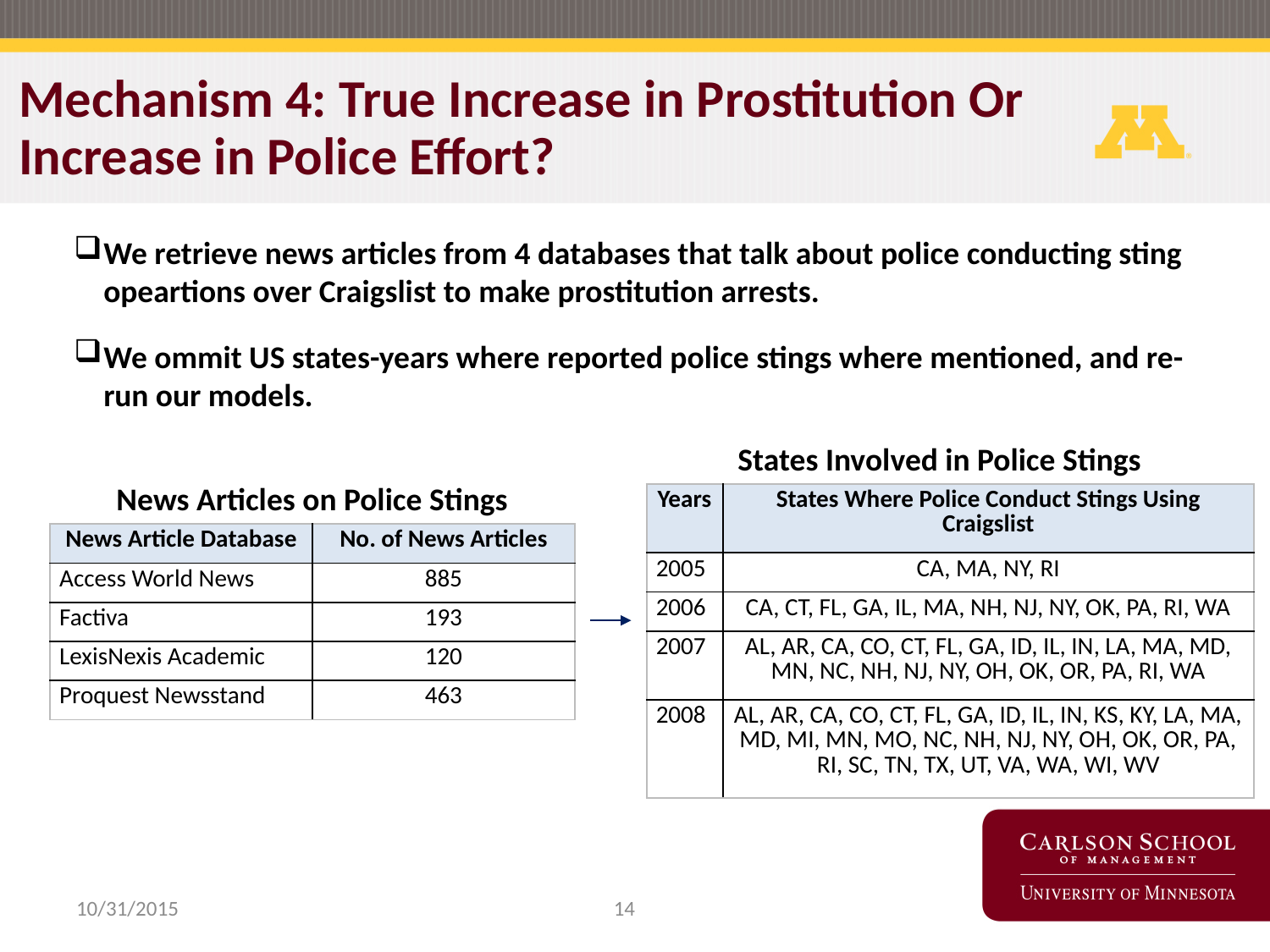

Mechanism 4: True Increase in Prostitution Or Increase in Police Effort?
We retrieve news articles from 4 databases that talk about police conducting sting opeartions over Craigslist to make prostitution arrests.
We ommit US states-years where reported police stings where mentioned, and re-run our models.
States Involved in Police Stings
News Articles on Police Stings
| Years | States Where Police Conduct Stings Using Craigslist |
| --- | --- |
| 2005 | CA, MA, NY, RI |
| 2006 | CA, CT, FL, GA, IL, MA, NH, NJ, NY, OK, PA, RI, WA |
| 2007 | AL, AR, CA, CO, CT, FL, GA, ID, IL, IN, LA, MA, MD, MN, NC, NH, NJ, NY, OH, OK, OR, PA, RI, WA |
| 2008 | AL, AR, CA, CO, CT, FL, GA, ID, IL, IN, KS, KY, LA, MA, MD, MI, MN, MO, NC, NH, NJ, NY, OH, OK, OR, PA, RI, SC, TN, TX, UT, VA, WA, WI, WV |
| News Article Database | No. of News Articles |
| --- | --- |
| Access World News | 885 |
| Factiva | 193 |
| LexisNexis Academic | 120 |
| Proquest Newsstand | 463 |
14
10/31/2015